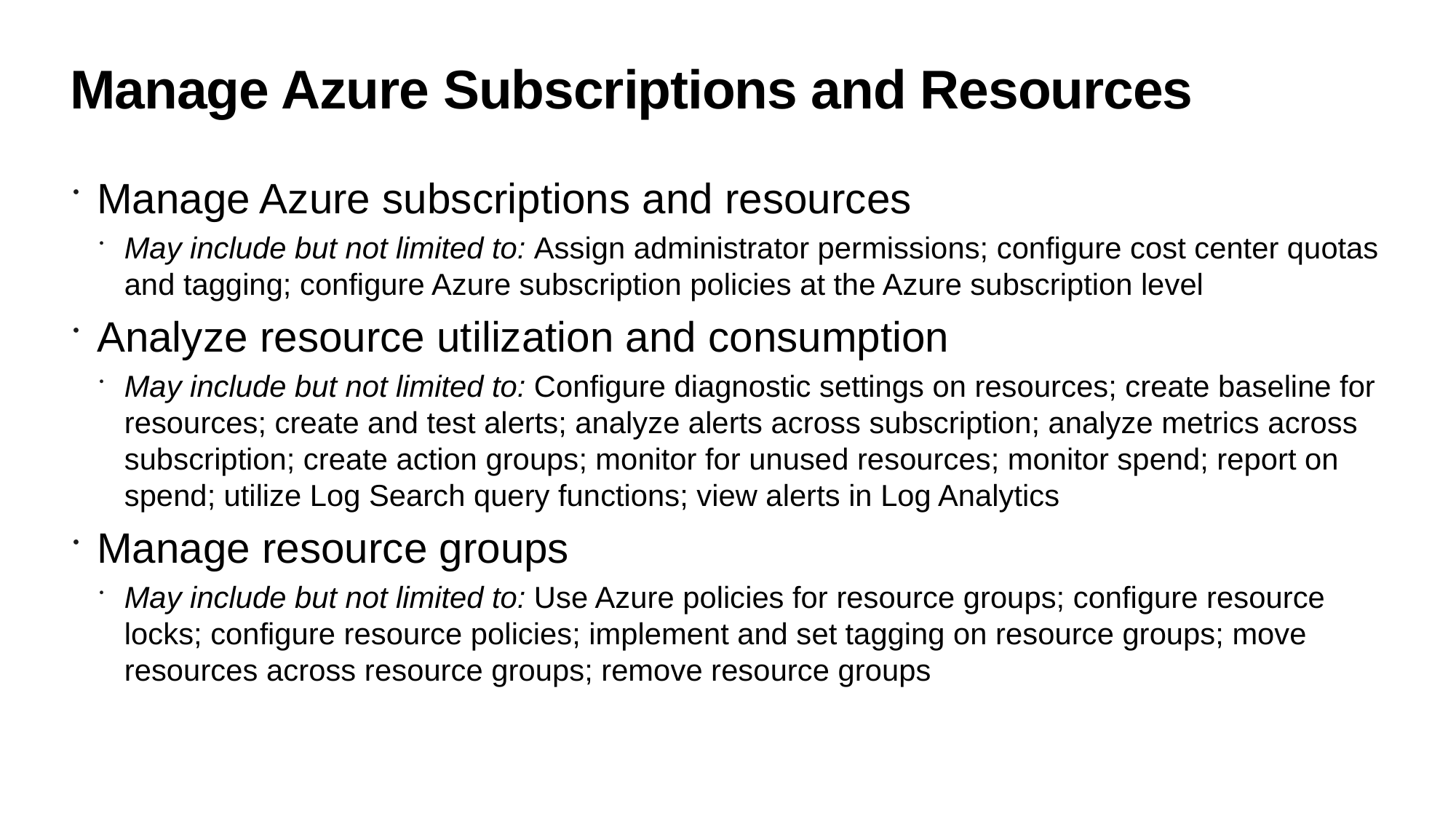

# Manage Azure Subscriptions and Resources
Manage Azure subscriptions and resources
May include but not limited to: Assign administrator permissions; configure cost center quotas and tagging; configure Azure subscription policies at the Azure subscription level
Analyze resource utilization and consumption
May include but not limited to: Configure diagnostic settings on resources; create baseline for resources; create and test alerts; analyze alerts across subscription; analyze metrics across subscription; create action groups; monitor for unused resources; monitor spend; report on spend; utilize Log Search query functions; view alerts in Log Analytics
Manage resource groups
May include but not limited to: Use Azure policies for resource groups; configure resource locks; configure resource policies; implement and set tagging on resource groups; move resources across resource groups; remove resource groups